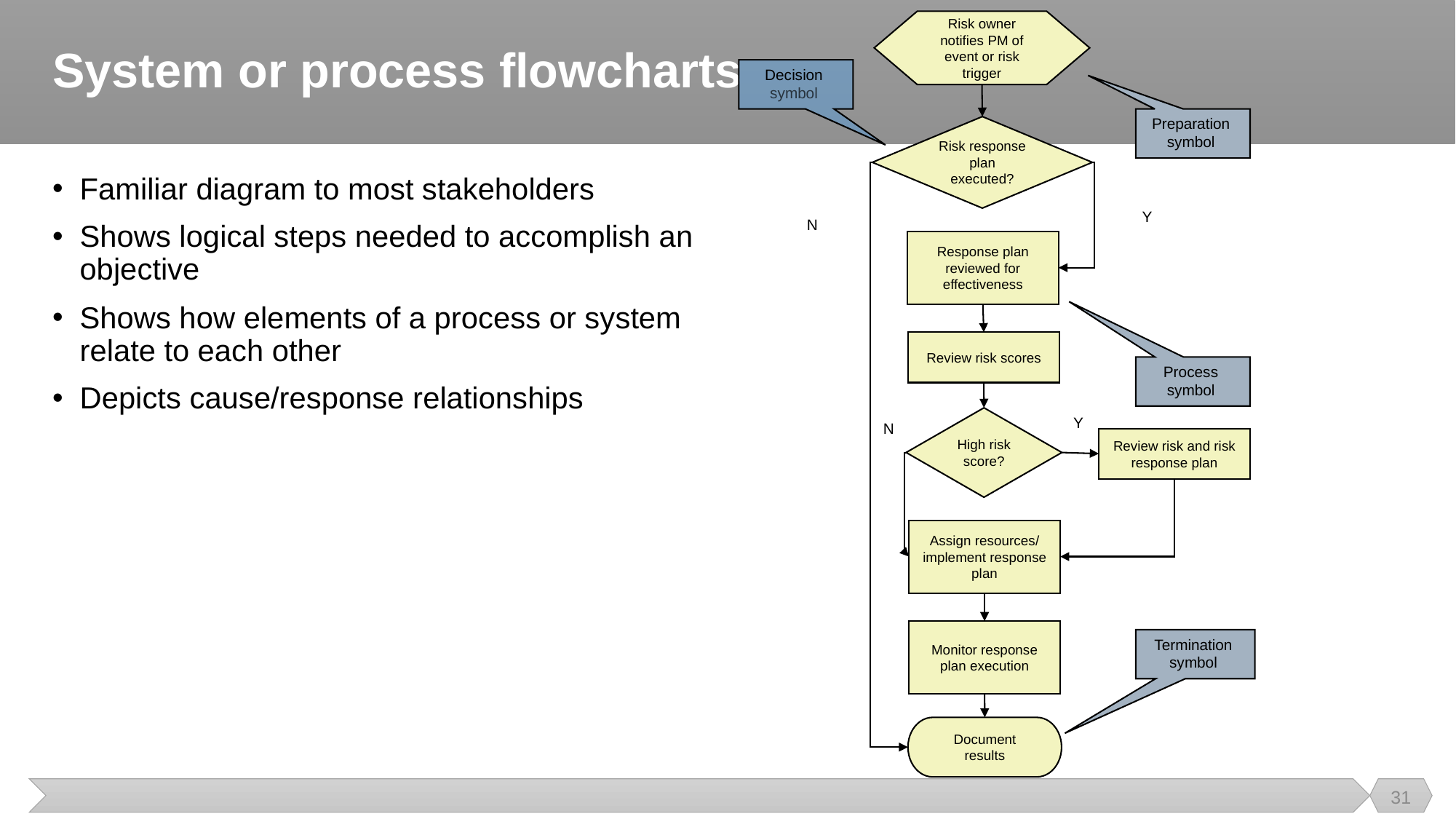

# System or process flowcharts
Risk owner notifies PM of event or risk trigger
Risk response plan executed?
Y
N
Response plan reviewed for effectiveness
Review risk scores
High risk score?
Y
N
Review risk and risk response plan
Assign resources/
implement response plan
Monitor response plan execution
Document
results
Decision
symbol
Preparation
symbol
Familiar diagram to most stakeholders
Shows logical steps needed to accomplish an objective
Shows how elements of a process or system relate to each other
Depicts cause/response relationships
Process
symbol
Termination
symbol
31